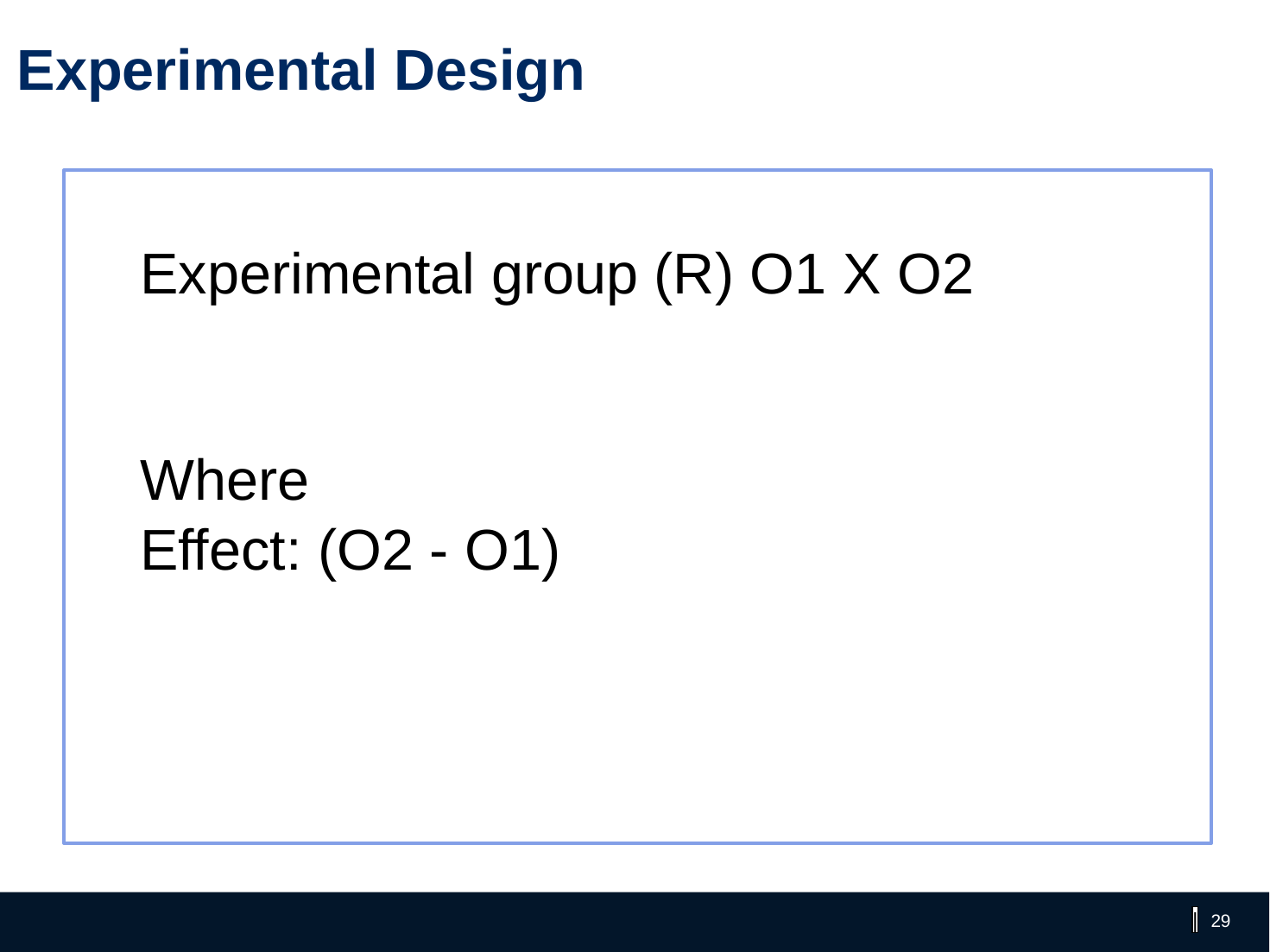

# Experimental Design

Experimental group (R) O1 X O2
Where
Effect: (O2 - O1)
29